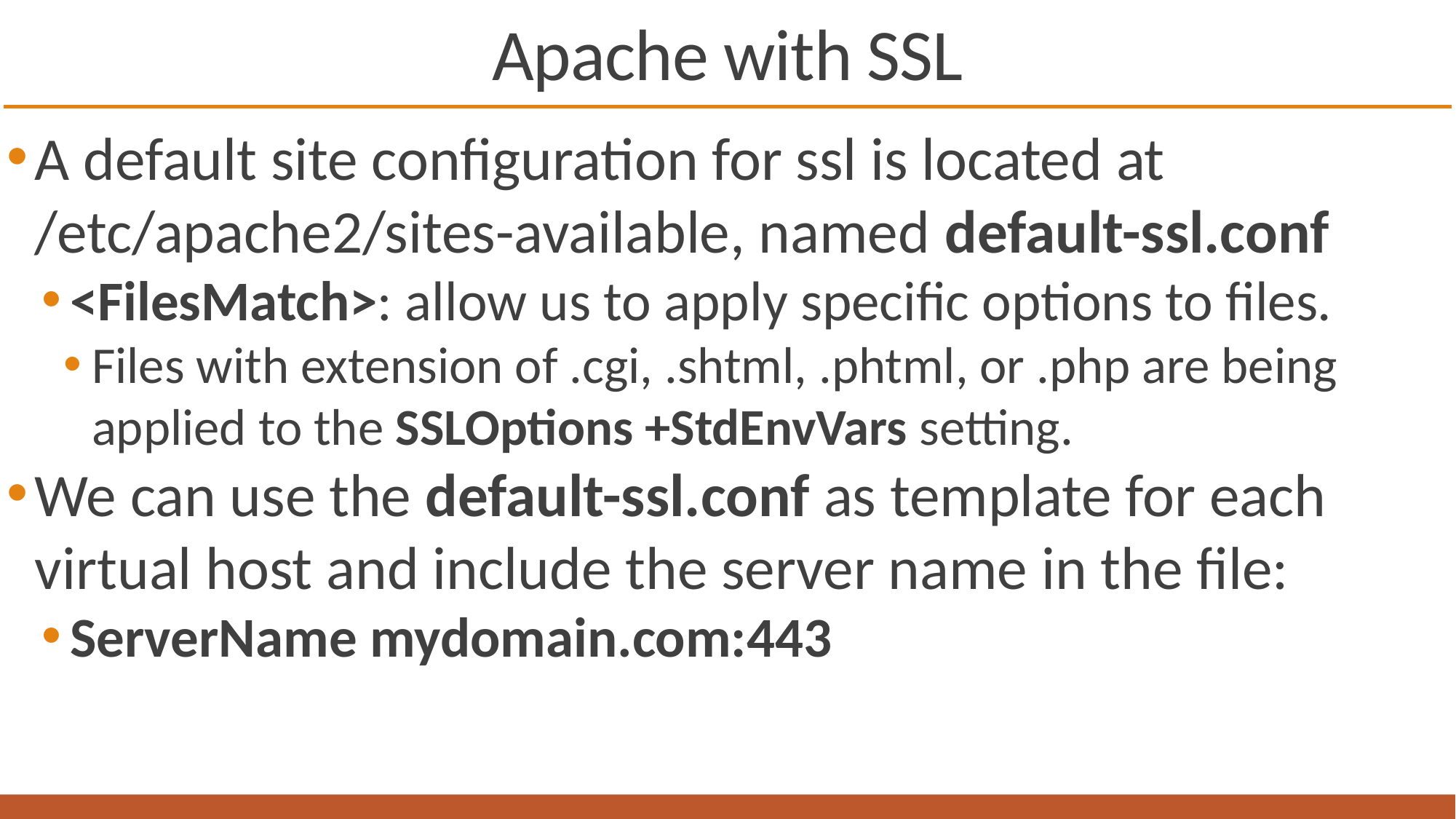

# Apache with SSL
A default site configuration for ssl is located at /etc/apache2/sites-available, named default-ssl.conf
<FilesMatch>: allow us to apply specific options to files.
Files with extension of .cgi, .shtml, .phtml, or .php are being applied to the SSLOptions +StdEnvVars setting.
We can use the default-ssl.conf as template for each virtual host and include the server name in the file:
ServerName mydomain.com:443